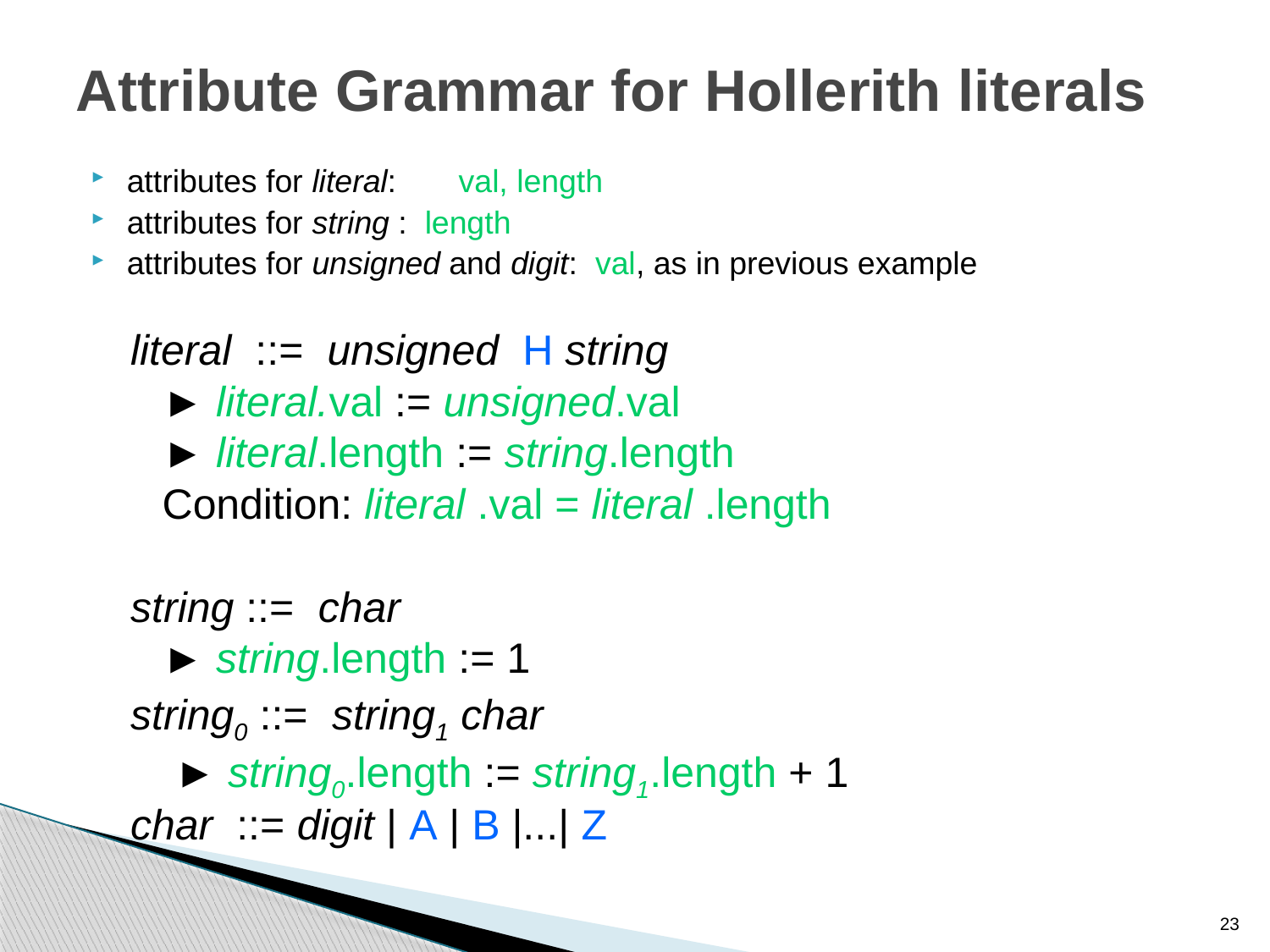

# Attribute Grammar for Hollerith literals
attributes for literal:       val, length
attributes for string :  length
attributes for unsigned and digit:  val, as in previous example

literal  ::=  unsigned  H string
	► literal.val := unsigned.val
	► literal.length := string.length
	Condition: literal .val = literal .length

string ::=  char
	► string.length := 1
string0 ::=  string1 char
	 ► string0.length := string1.length + 1
char  ::= digit | A | B |...| Z
23